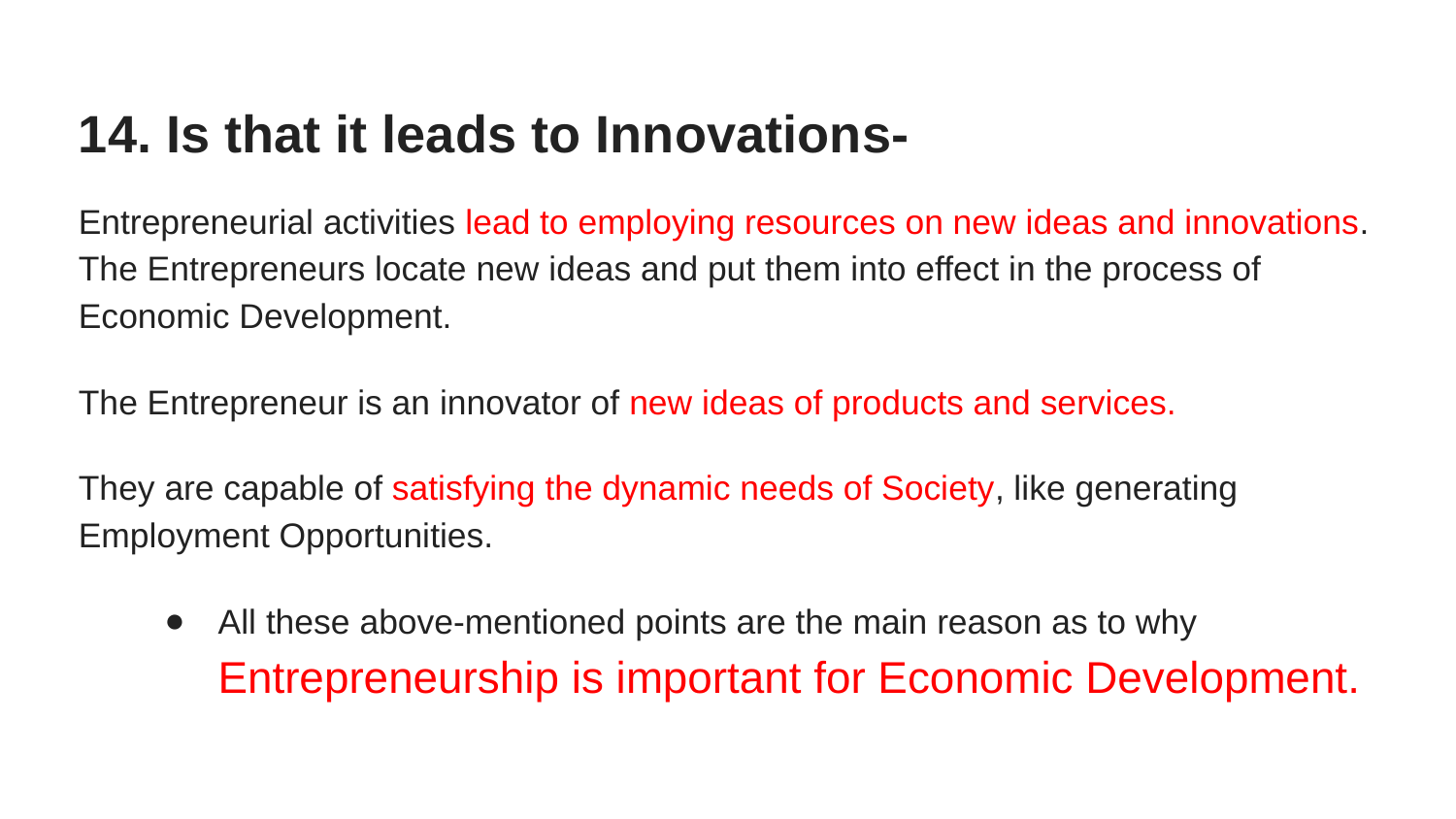

14. Is that it leads to Innovations-
Entrepreneurial activities lead to employing resources on new ideas and innovations. The Entrepreneurs locate new ideas and put them into effect in the process of Economic Development.
The Entrepreneur is an innovator of new ideas of products and services.
They are capable of satisfying the dynamic needs of Society, like generating Employment Opportunities.
All these above-mentioned points are the main reason as to why Entrepreneurship is important for Economic Development.